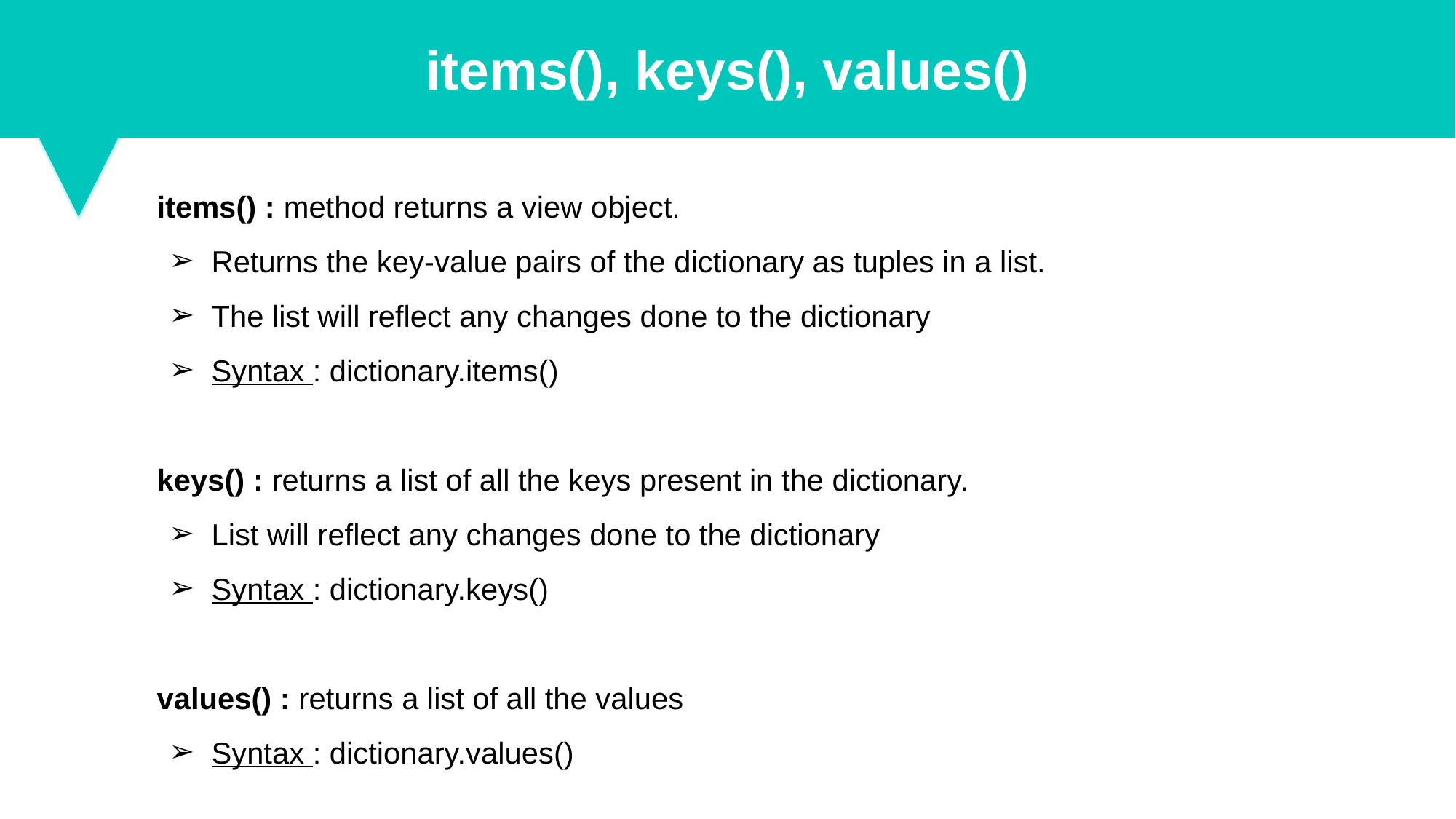

items(), keys(), values()

items() : method returns a view object.
Returns the key-value pairs of the dictionary as tuples in a list.
The list will reflect any changes done to the dictionary
Syntax : dictionary.items()

keys() : returns a list of all the keys present in the dictionary.
List will reflect any changes done to the dictionary
Syntax : dictionary.keys()

values() : returns a list of all the values
Syntax : dictionary.values()